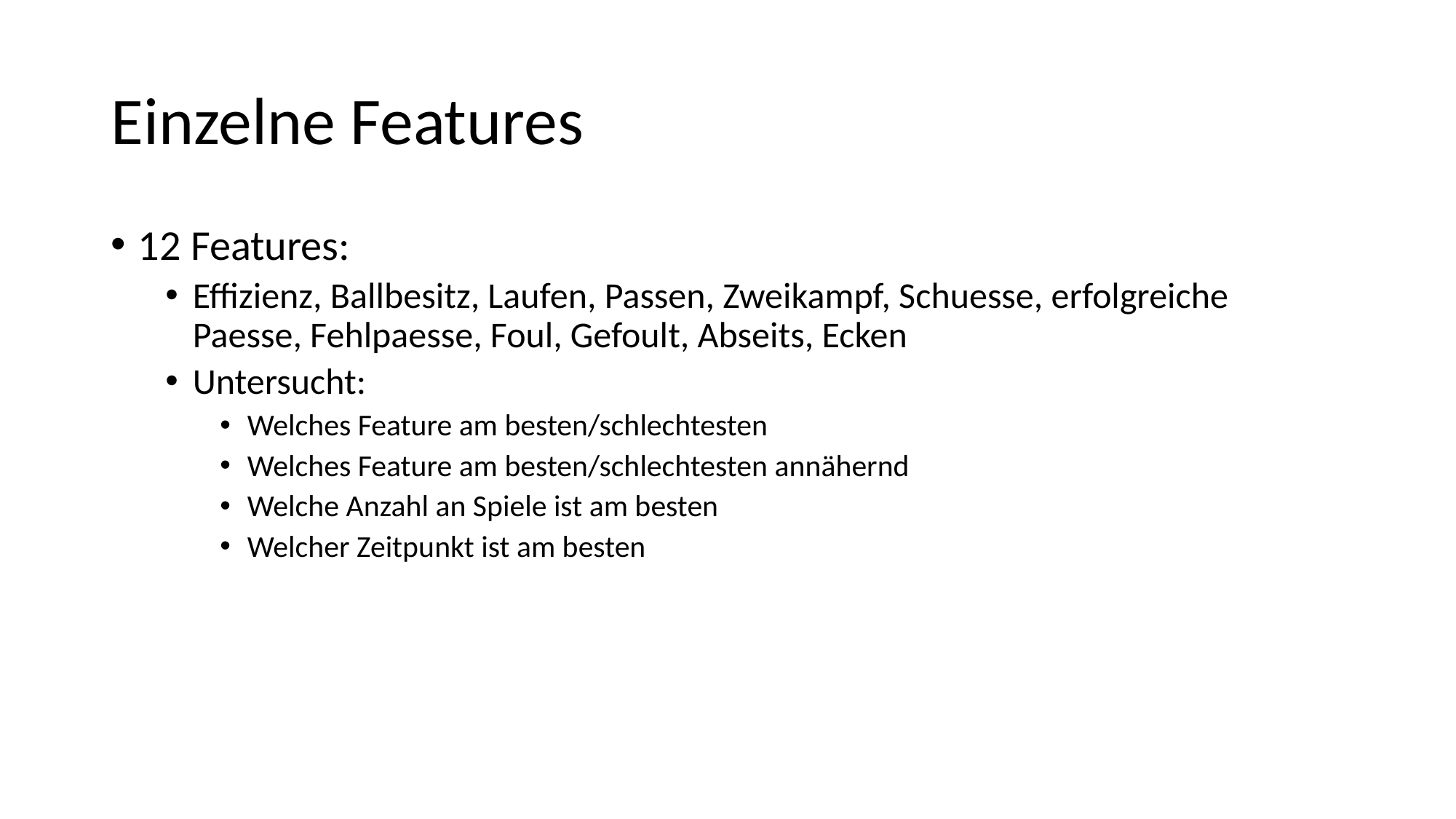

# Einzelne Features
12 Features:
Effizienz, Ballbesitz, Laufen, Passen, Zweikampf, Schuesse, erfolgreiche Paesse, Fehlpaesse, Foul, Gefoult, Abseits, Ecken
Untersucht:
Welches Feature am besten/schlechtesten
Welches Feature am besten/schlechtesten annähernd
Welche Anzahl an Spiele ist am besten
Welcher Zeitpunkt ist am besten